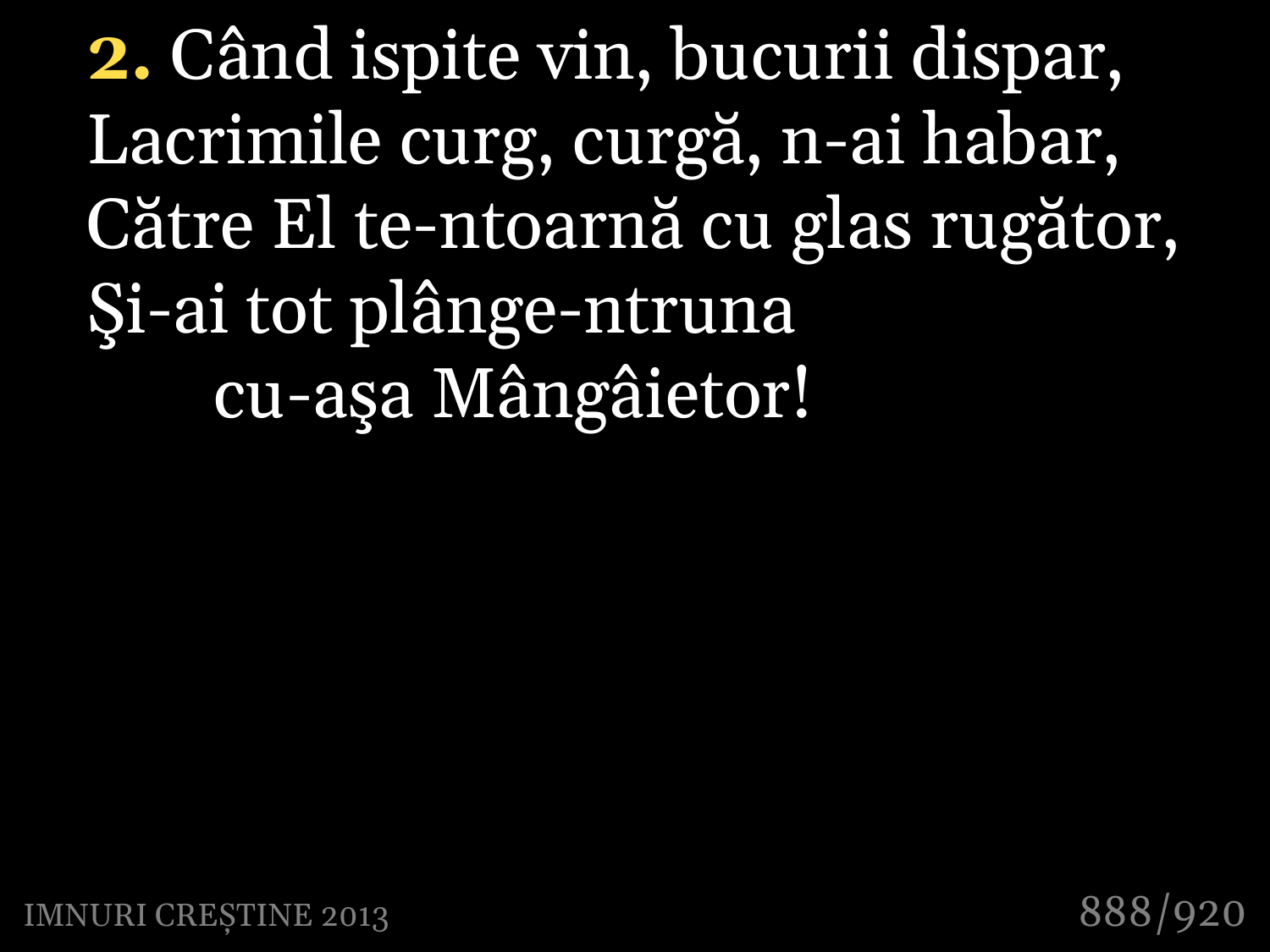

2. Când ispite vin, bucurii dispar,
Lacrimile curg, curgă, n-ai habar,
Către El te-ntoarnă cu glas rugător,
Şi-ai tot plânge-ntruna
	cu-aşa Mângâietor!
888/920
IMNURI CREȘTINE 2013